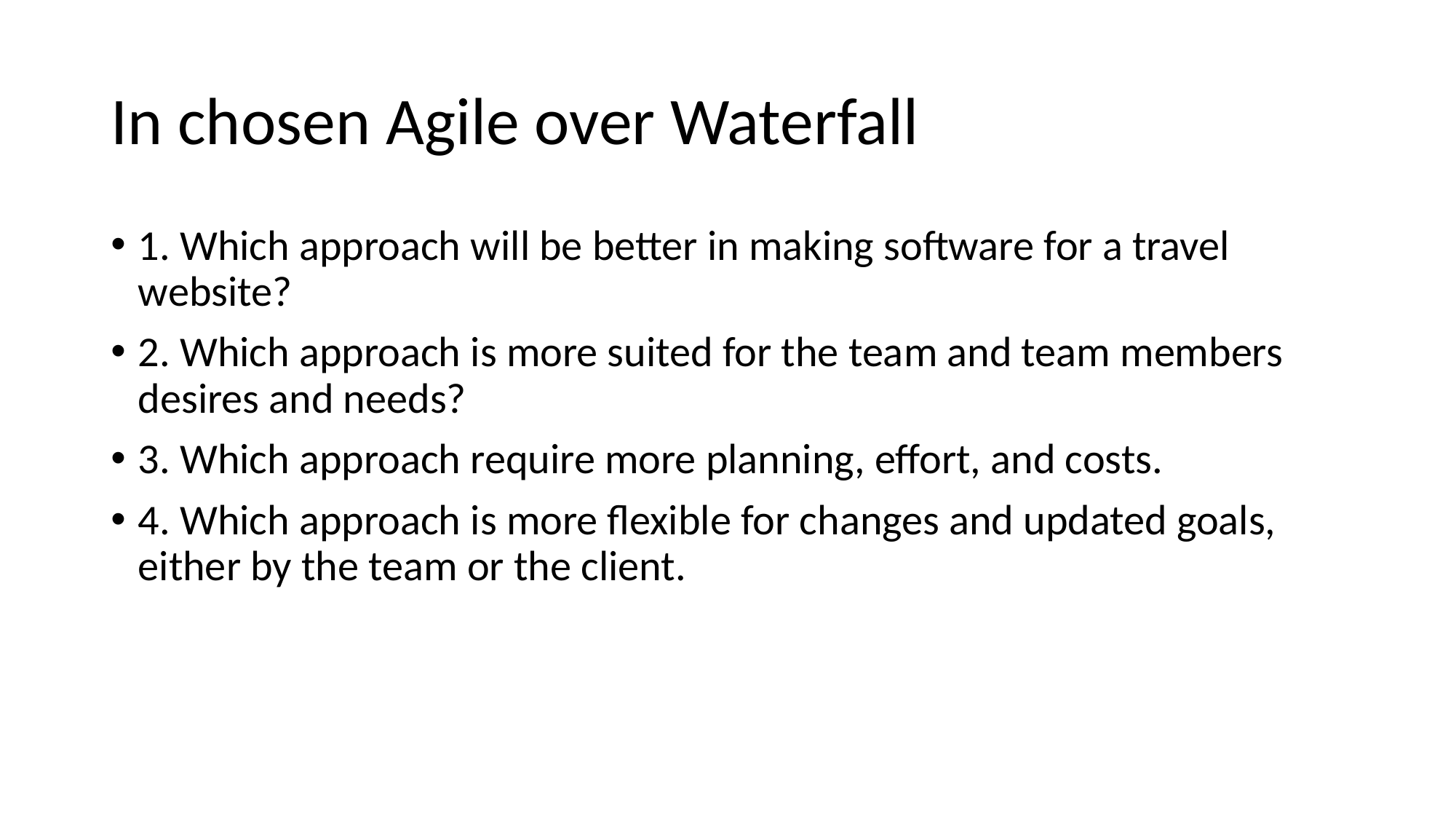

# In chosen Agile over Waterfall
1. Which approach will be better in making software for a travel website?
2. Which approach is more suited for the team and team members desires and needs?
3. Which approach require more planning, effort, and costs.
4. Which approach is more flexible for changes and updated goals, either by the team or the client.